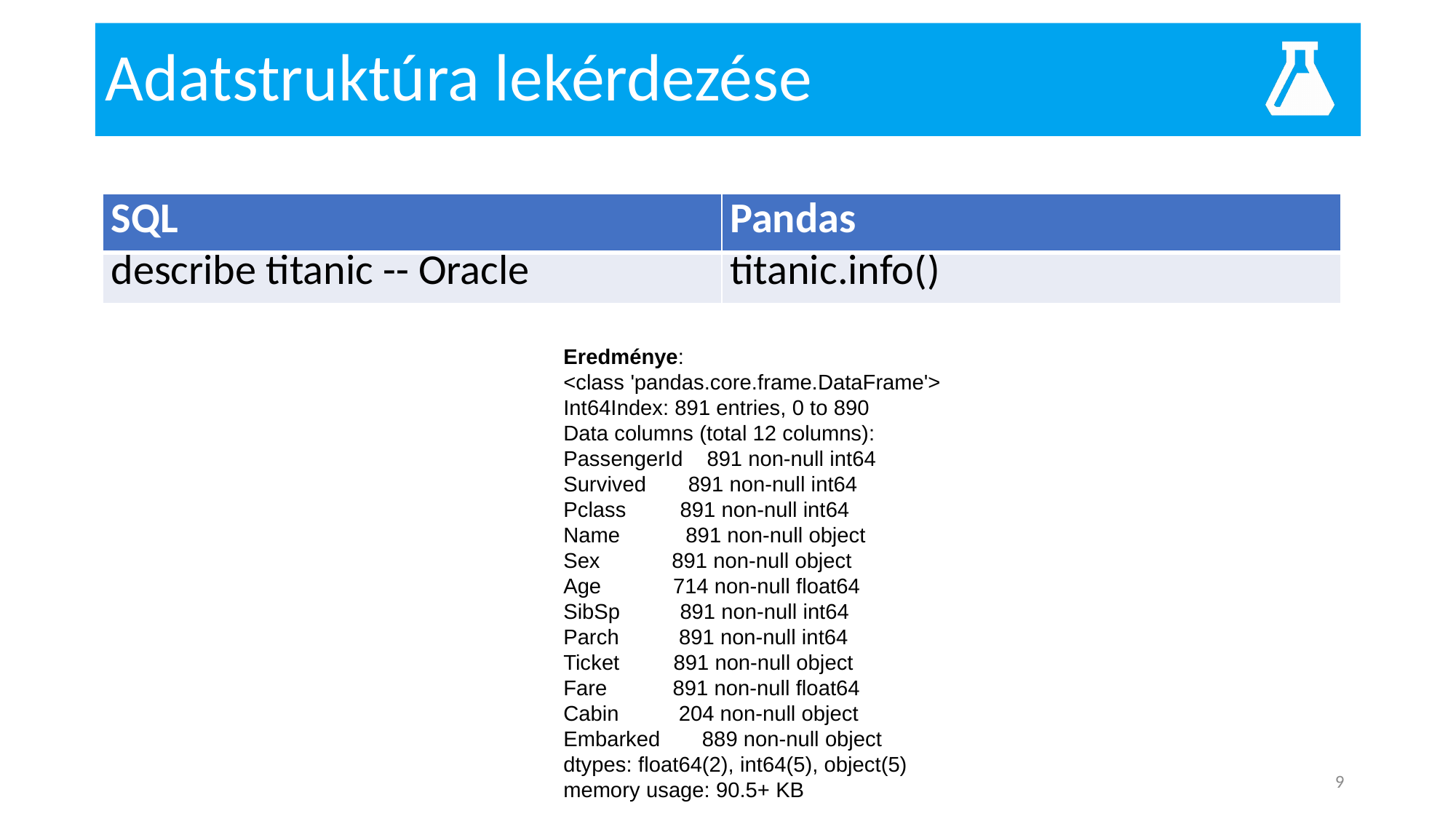

# Adatstruktúra lekérdezése
| SQL | Pandas |
| --- | --- |
| describe titanic -- Oracle | titanic.info() |
Eredménye:
<class 'pandas.core.frame.DataFrame'>
Int64Index: 891 entries, 0 to 890
Data columns (total 12 columns):
PassengerId    891 non-null int64
Survived       891 non-null int64
Pclass         891 non-null int64
Name           891 non-null object
Sex            891 non-null object
Age            714 non-null float64
SibSp          891 non-null int64
Parch          891 non-null int64
Ticket         891 non-null object
Fare           891 non-null float64
Cabin          204 non-null object
Embarked       889 non-null object
dtypes: float64(2), int64(5), object(5)
memory usage: 90.5+ KB
9